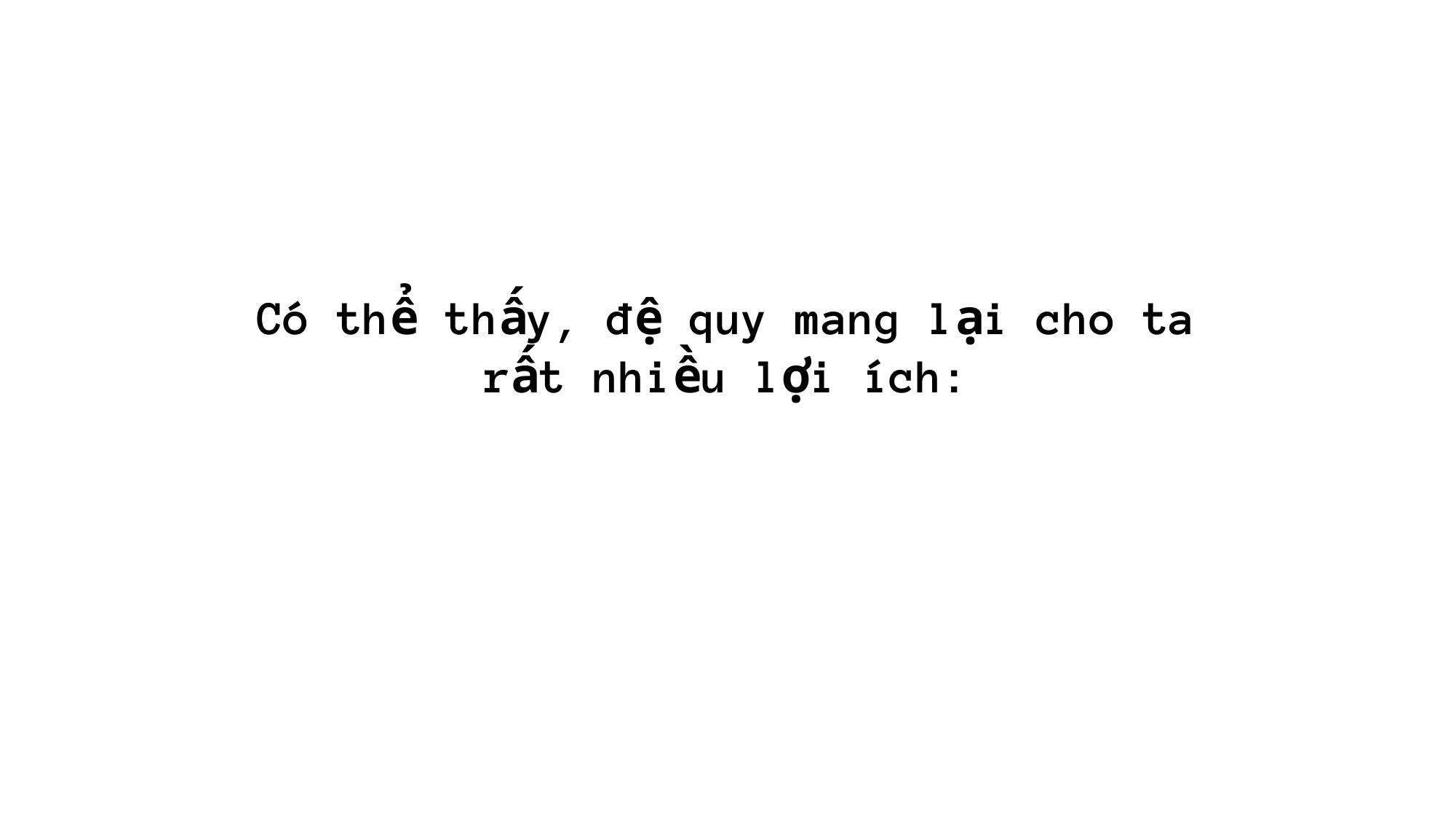

Có thể thấy, đệ quy mang lại cho ta rất nhiều lợi ích: